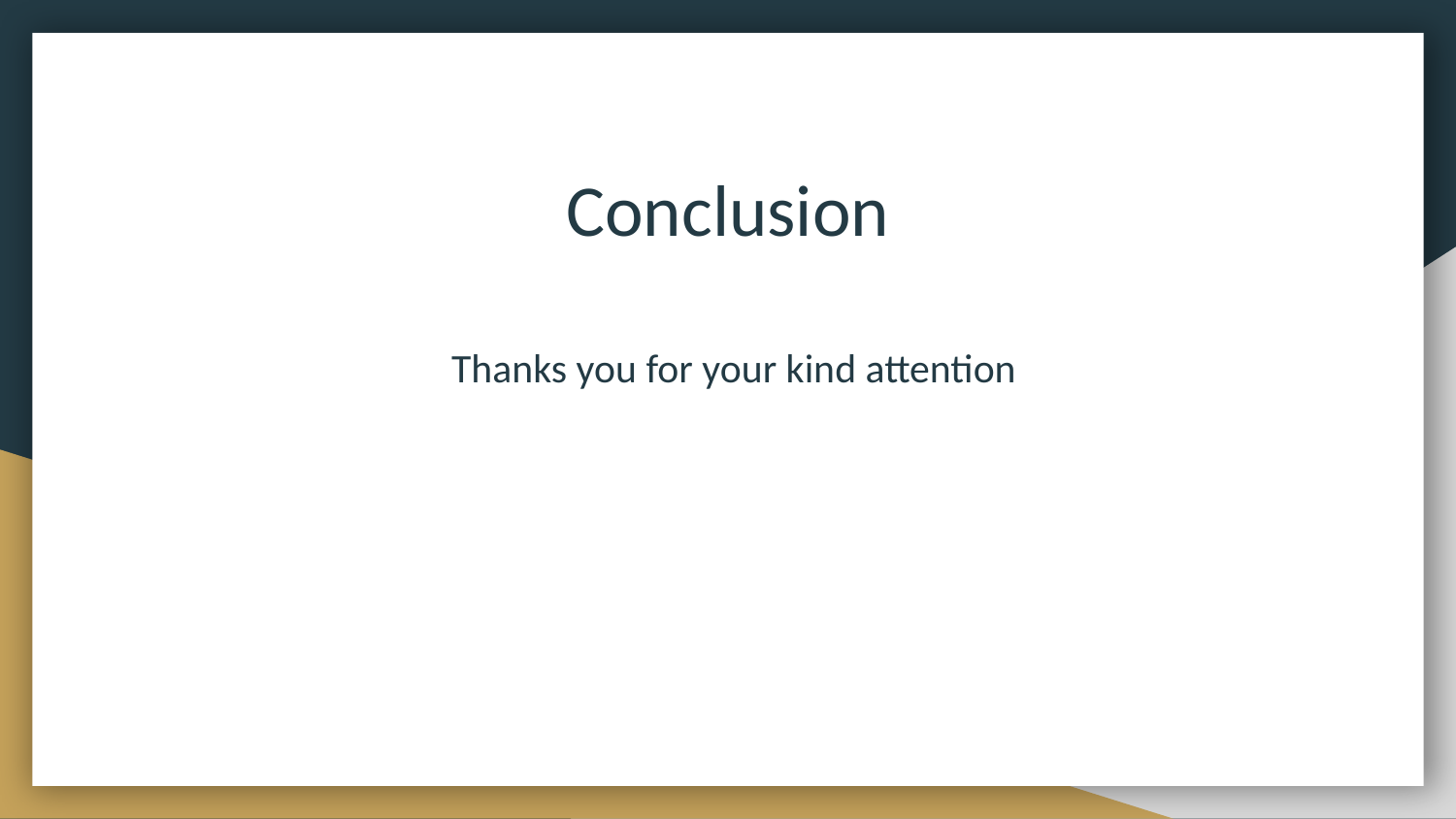

# Conclusion
Thanks you for your kind attention